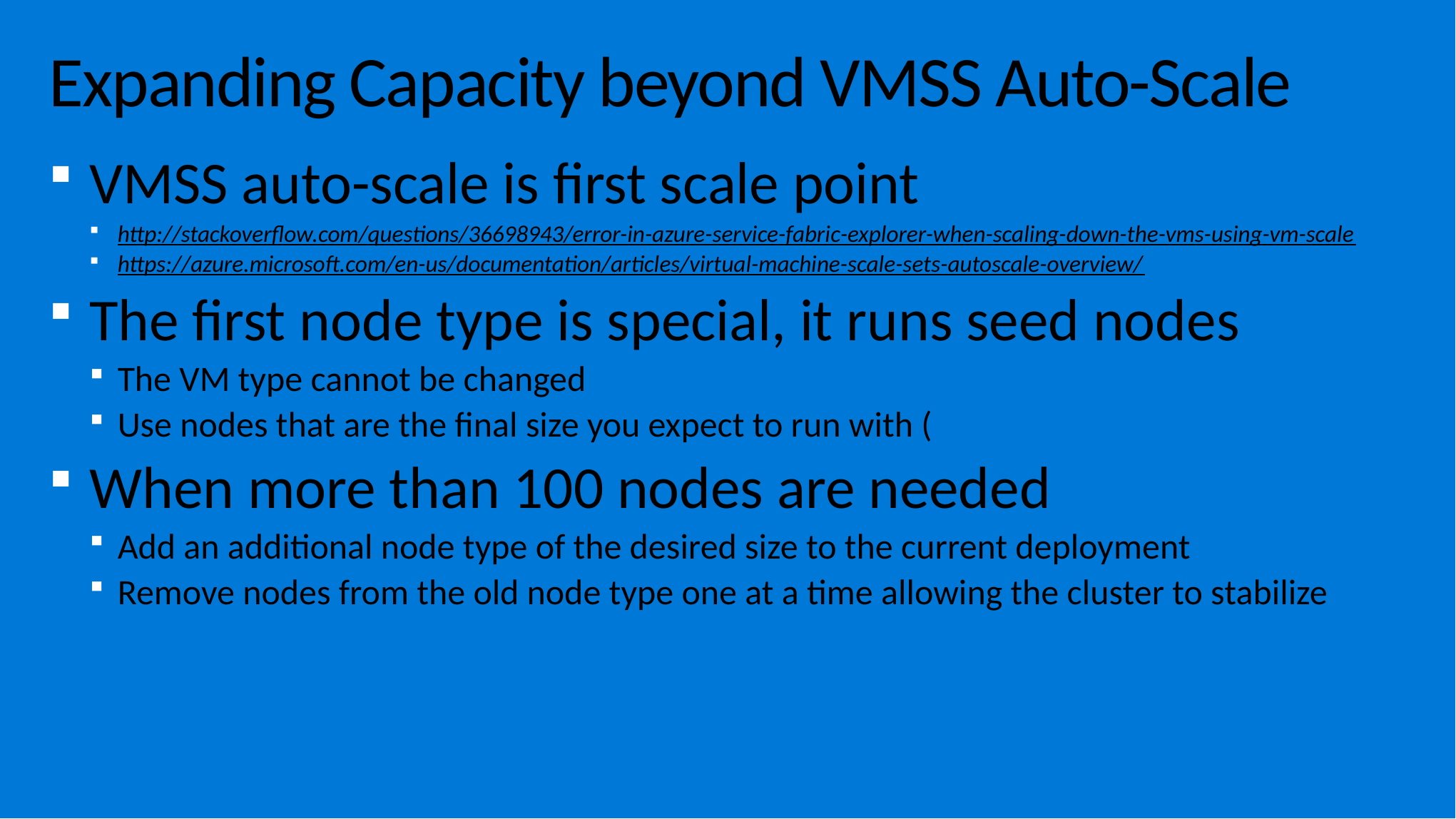

# Expanding Capacity beyond VMSS Auto-Scale
VMSS auto-scale is first scale point
http://stackoverflow.com/questions/36698943/error-in-azure-service-fabric-explorer-when-scaling-down-the-vms-using-vm-scale
https://azure.microsoft.com/en-us/documentation/articles/virtual-machine-scale-sets-autoscale-overview/
The first node type is special, it runs seed nodes
The VM type cannot be changed
Use nodes that are the final size you expect to run with (
When more than 100 nodes are needed
Add an additional node type of the desired size to the current deployment
Remove nodes from the old node type one at a time allowing the cluster to stabilize